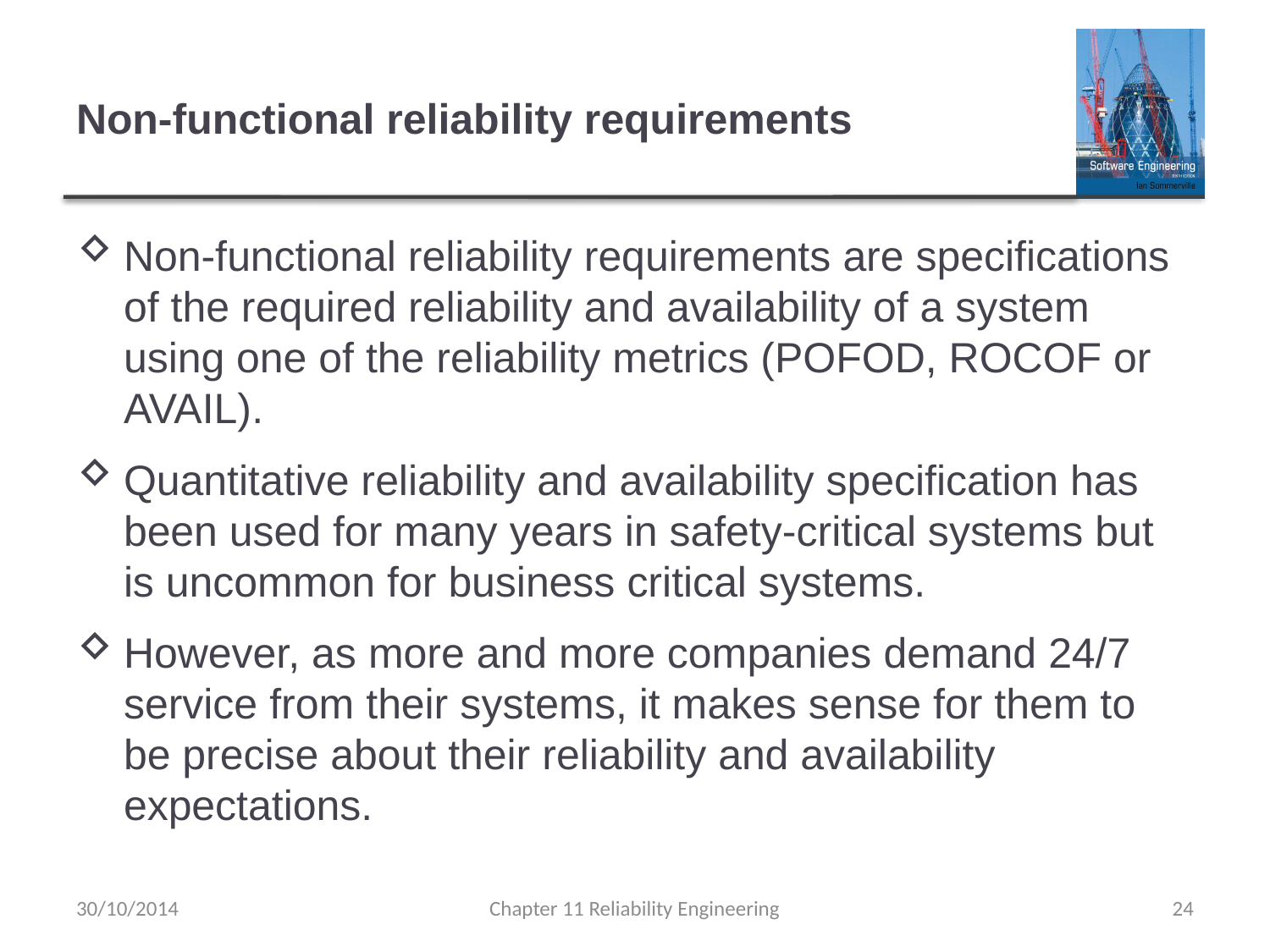

# Non-functional reliability requirements
Non-functional reliability requirements are specifications of the required reliability and availability of a system using one of the reliability metrics (POFOD, ROCOF or AVAIL).
Quantitative reliability and availability specification has been used for many years in safety-critical systems but is uncommon for business critical systems.
However, as more and more companies demand 24/7 service from their systems, it makes sense for them to be precise about their reliability and availability expectations.

30/10/2014
Chapter 11 Reliability Engineering
24